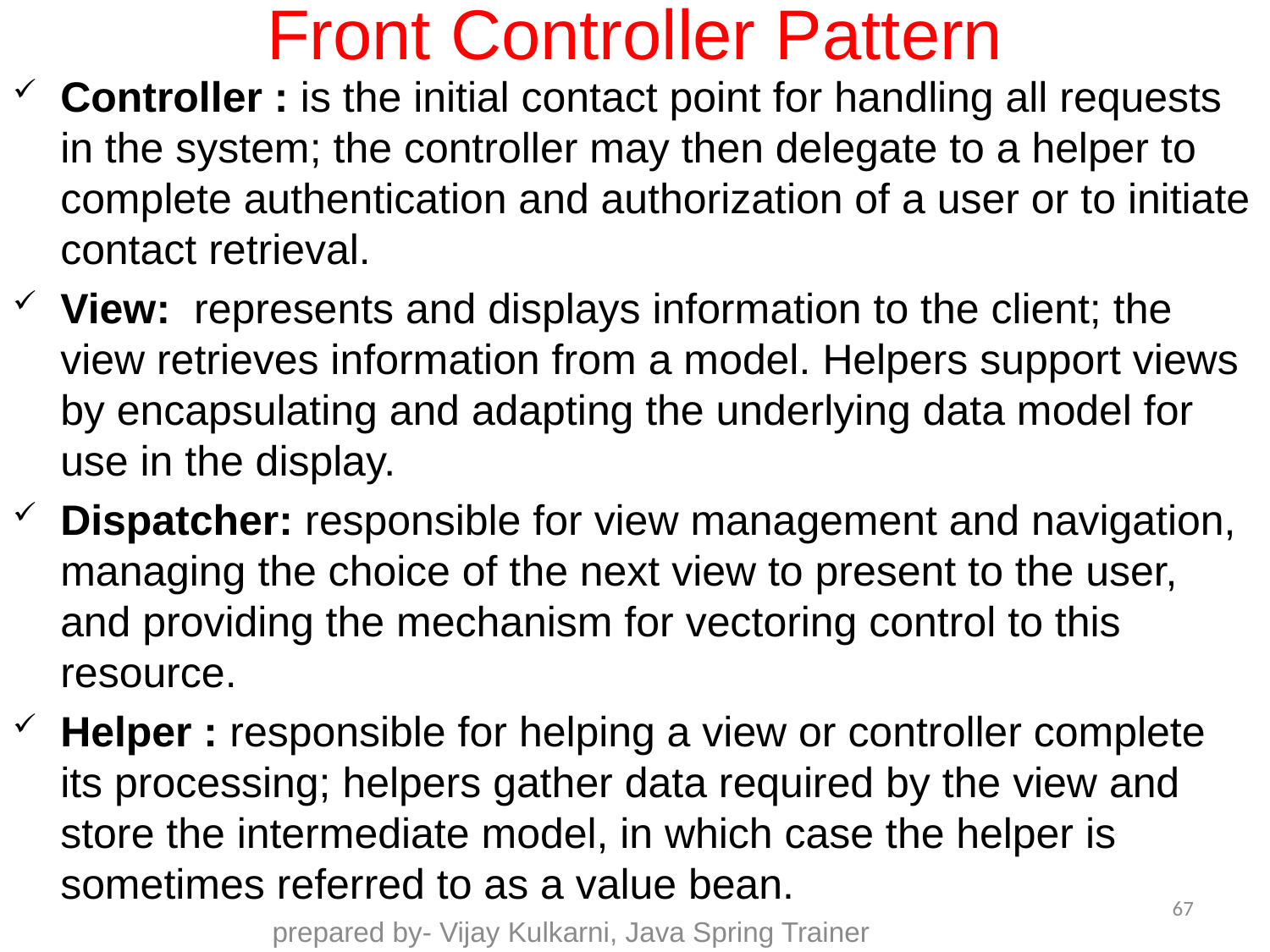

# Front Controller Pattern
Controller : is the initial contact point for handling all requests in the system; the controller may then delegate to a helper to complete authentication and authorization of a user or to initiate contact retrieval.
View:  represents and displays information to the client; the view retrieves information from a model. Helpers support views by encapsulating and adapting the underlying data model for use in the display.
Dispatcher: responsible for view management and navigation, managing the choice of the next view to present to the user, and providing the mechanism for vectoring control to this resource.
Helper : responsible for helping a view or controller complete its processing; helpers gather data required by the view and store the intermediate model, in which case the helper is sometimes referred to as a value bean.

67
prepared by- Vijay Kulkarni, Java Spring Trainer